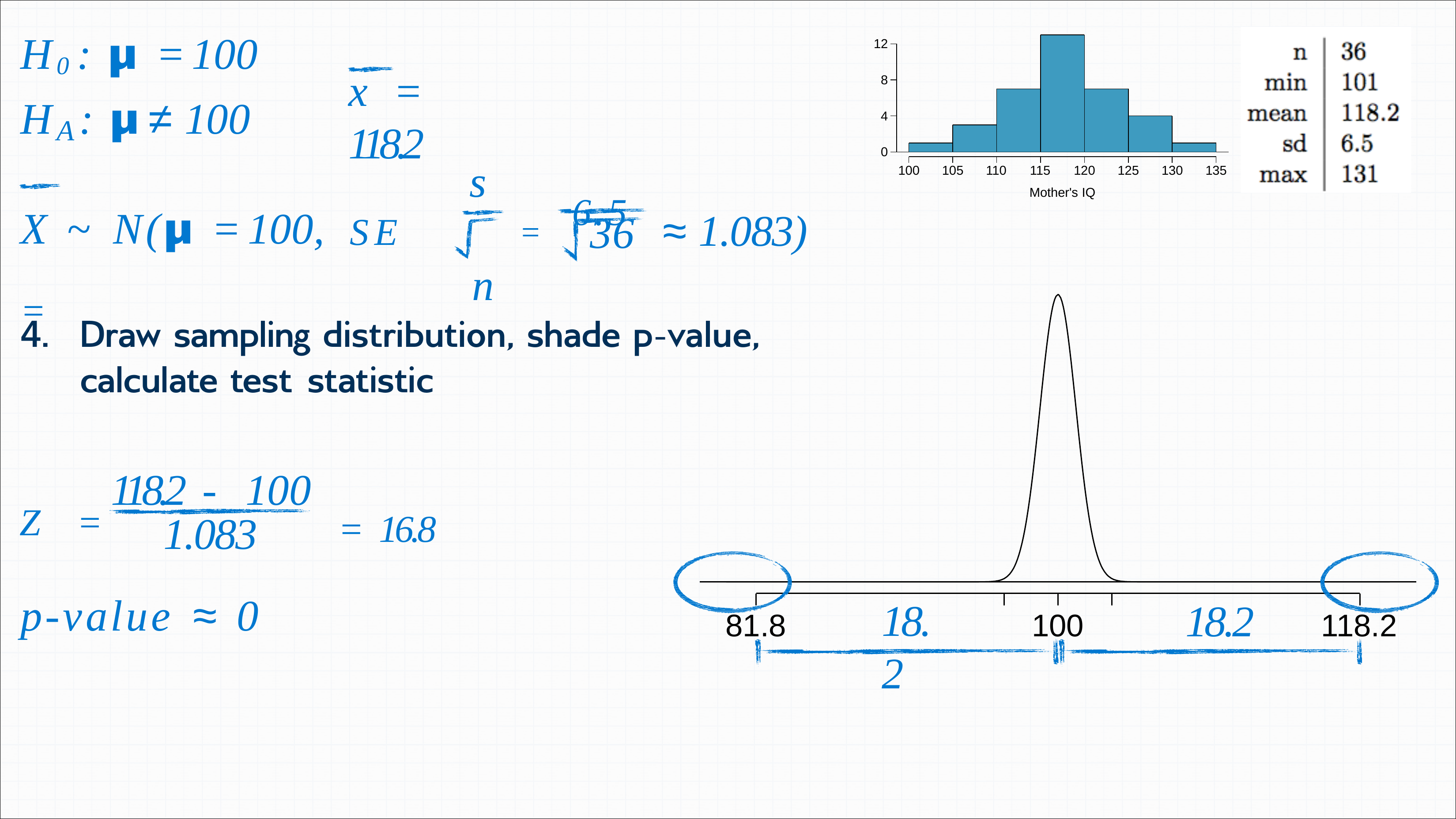

# H0:	μ =	100

12

x	=	118.2

8

H	:	μ ≠ 100
4
A

0

s  n

100	105	110	115	120	125	130	135
Mother's IQ

X	~	N(μ =	100,	SE	=
=	6.5	≈ 1.083)

36

4.	Draw sampling distribution, shade p-value,  calculate test statistic
Z	=  118.2	-	100	=	16.8
1.083
p-value	≈     0

18.2
18.2	118.2

81.8
100